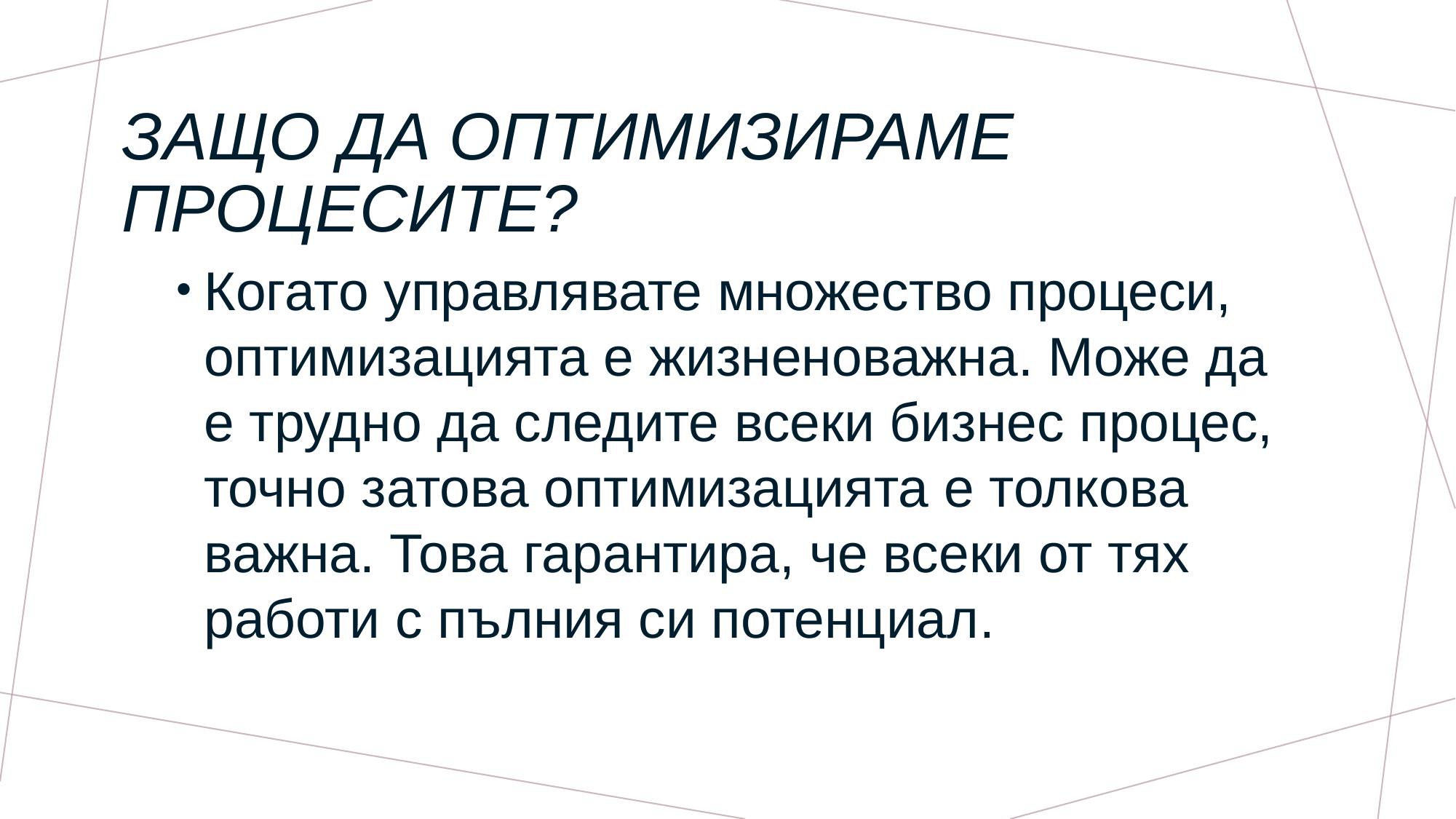

# Защо да оптимизираме процесите?
Когато управлявате множество процеси, оптимизацията е жизненоважна. Може да е трудно да следите всеки бизнес процес, точно затова оптимизацията е толкова важна. Това гарантира, че всеки от тях работи с пълния си потенциал.